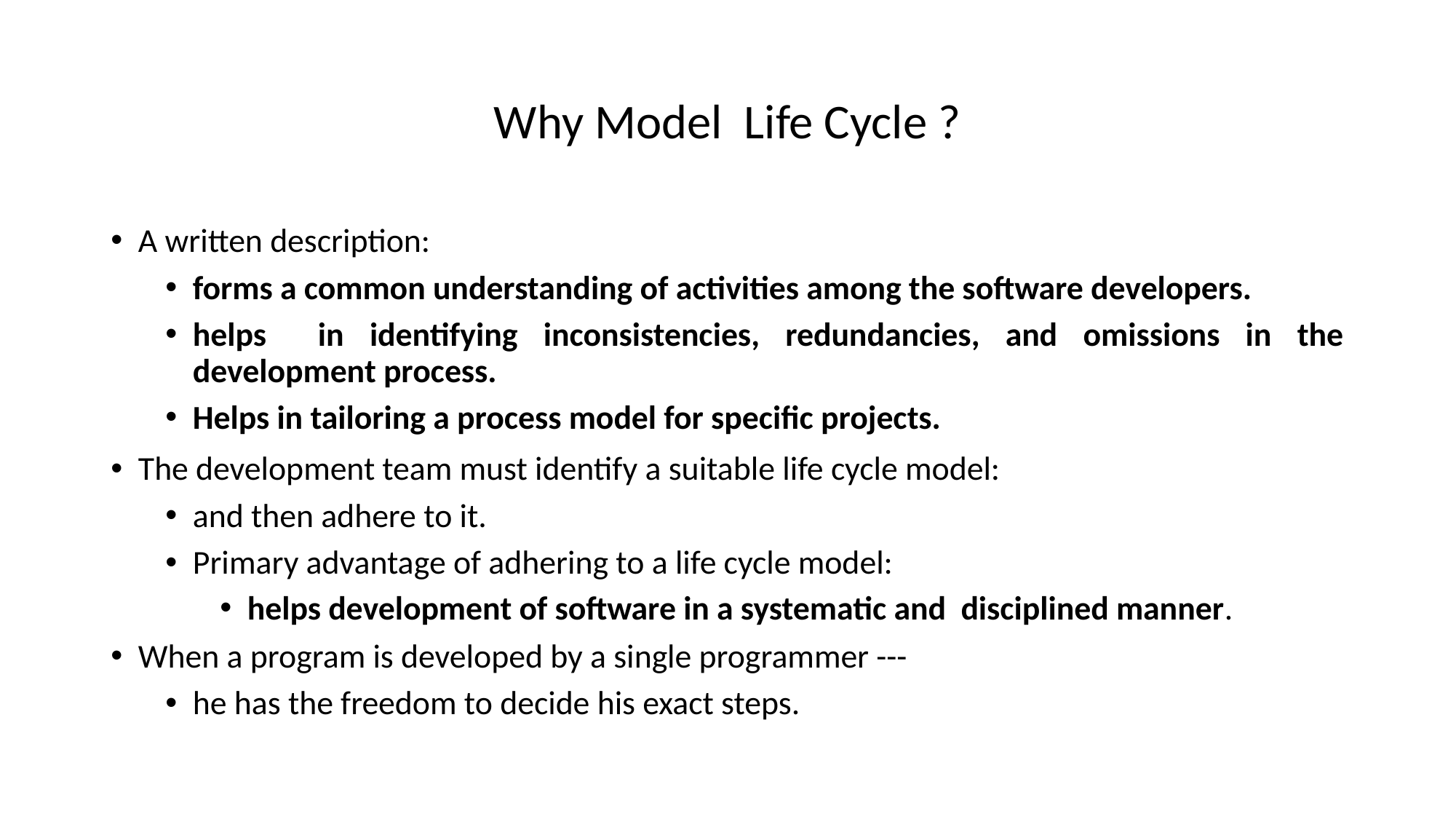

# Why Model  Life Cycle ?
A written description:
forms a common understanding of activities among the software developers.
helps  in identifying inconsistencies, redundancies, and omissions in the development process.
Helps in tailoring a process model for specific projects.
The development team must identify a suitable life cycle model:
and then adhere to it.
Primary advantage of adhering to a life cycle model:
helps development of software in a systematic and  disciplined manner.
When a program is developed by a single programmer ---
he has the freedom to decide his exact steps.